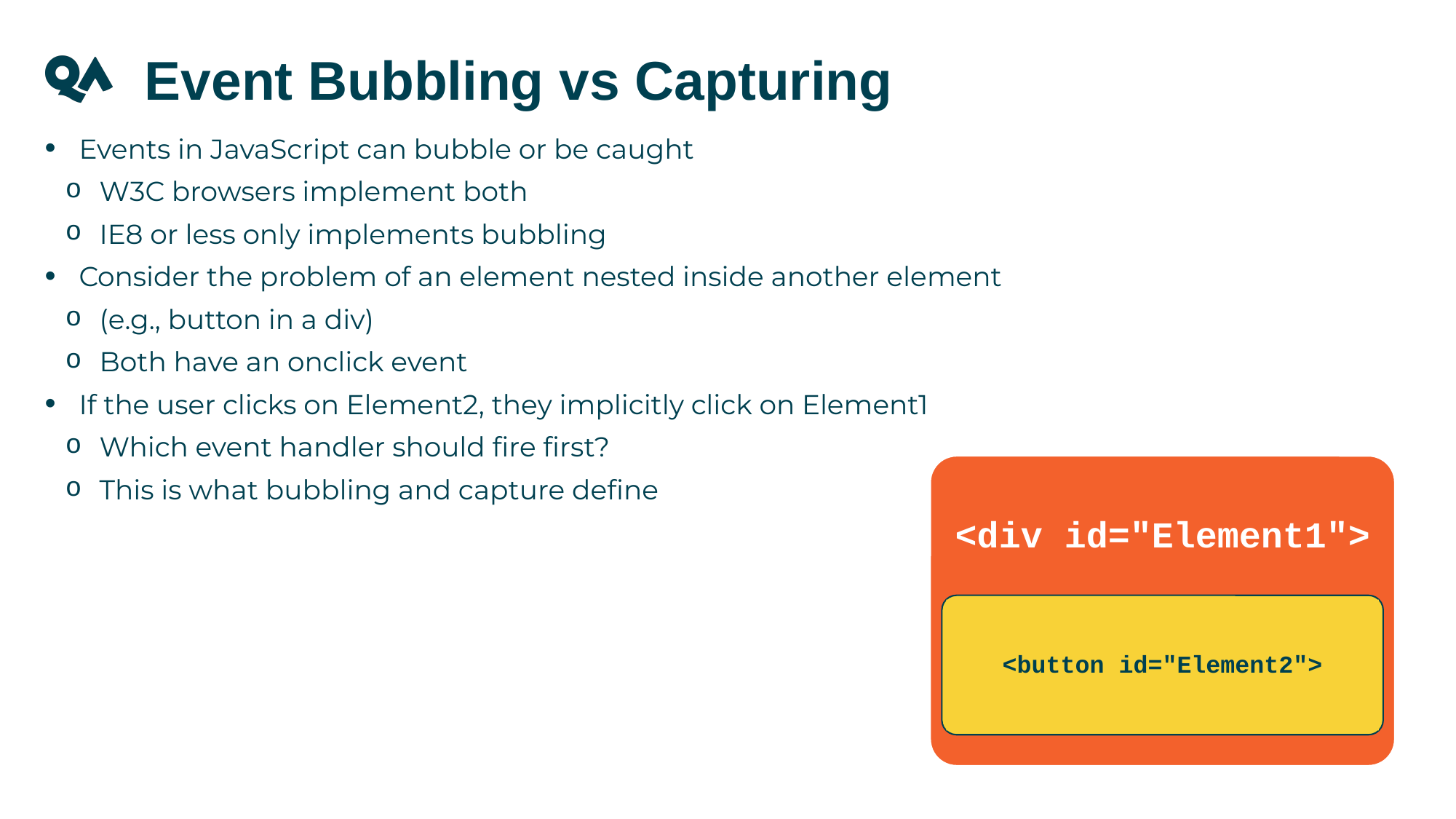

Event Bubbling vs Capturing
Events in JavaScript can bubble or be caught
W3C browsers implement both
IE8 or less only implements bubbling
Consider the problem of an element nested inside another element
(e.g., button in a div)
Both have an onclick event
If the user clicks on Element2, they implicitly click on Element1
Which event handler should fire first?
This is what bubbling and capture define

<div id="Element1">

<button id="Element2">